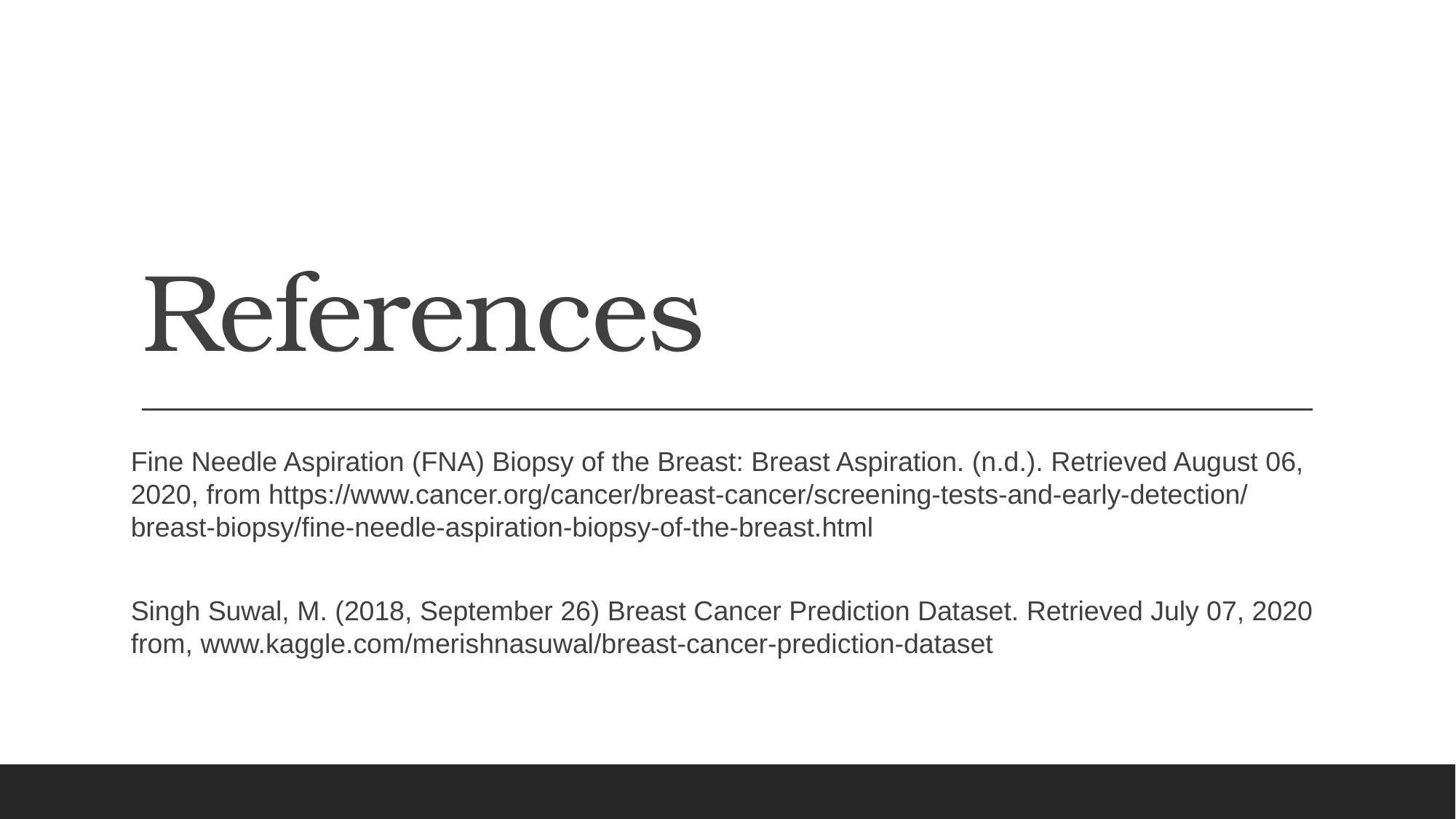

# References
Fine Needle Aspiration (FNA) Biopsy of the Breast: Breast Aspiration. (n.d.). Retrieved August 06, 2020, from https://www.cancer.org/cancer/breast-cancer/screening-tests-and-early-detection/breast-biopsy/fine-needle-aspiration-biopsy-of-the-breast.html

Singh Suwal, M. (2018, September 26) Breast Cancer Prediction Dataset. Retrieved July 07, 2020 from, www.kaggle.com/merishnasuwal/breast-cancer-prediction-dataset